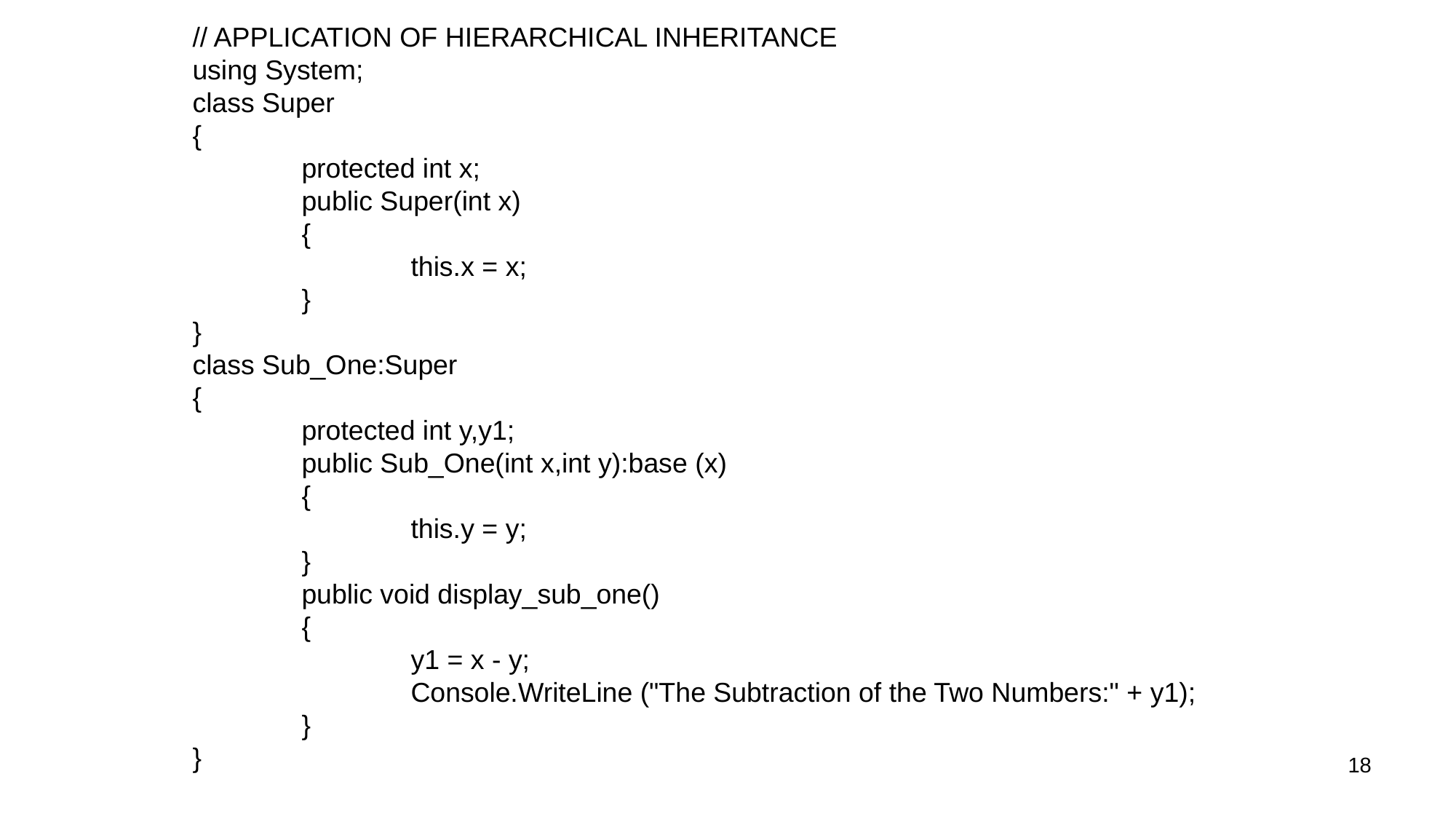

// APPLICATION OF HIERARCHICAL INHERITANCE
using System;
class Super
{
	protected int x;
	public Super(int x)
	{
		this.x = x;
	}
}
class Sub_One:Super
{
	protected int y,y1;
	public Sub_One(int x,int y):base (x)
	{
		this.y = y;
	}
	public void display_sub_one()
	{
		y1 = x - y;
		Console.WriteLine ("The Subtraction of the Two Numbers:" + y1);
	}
}
18